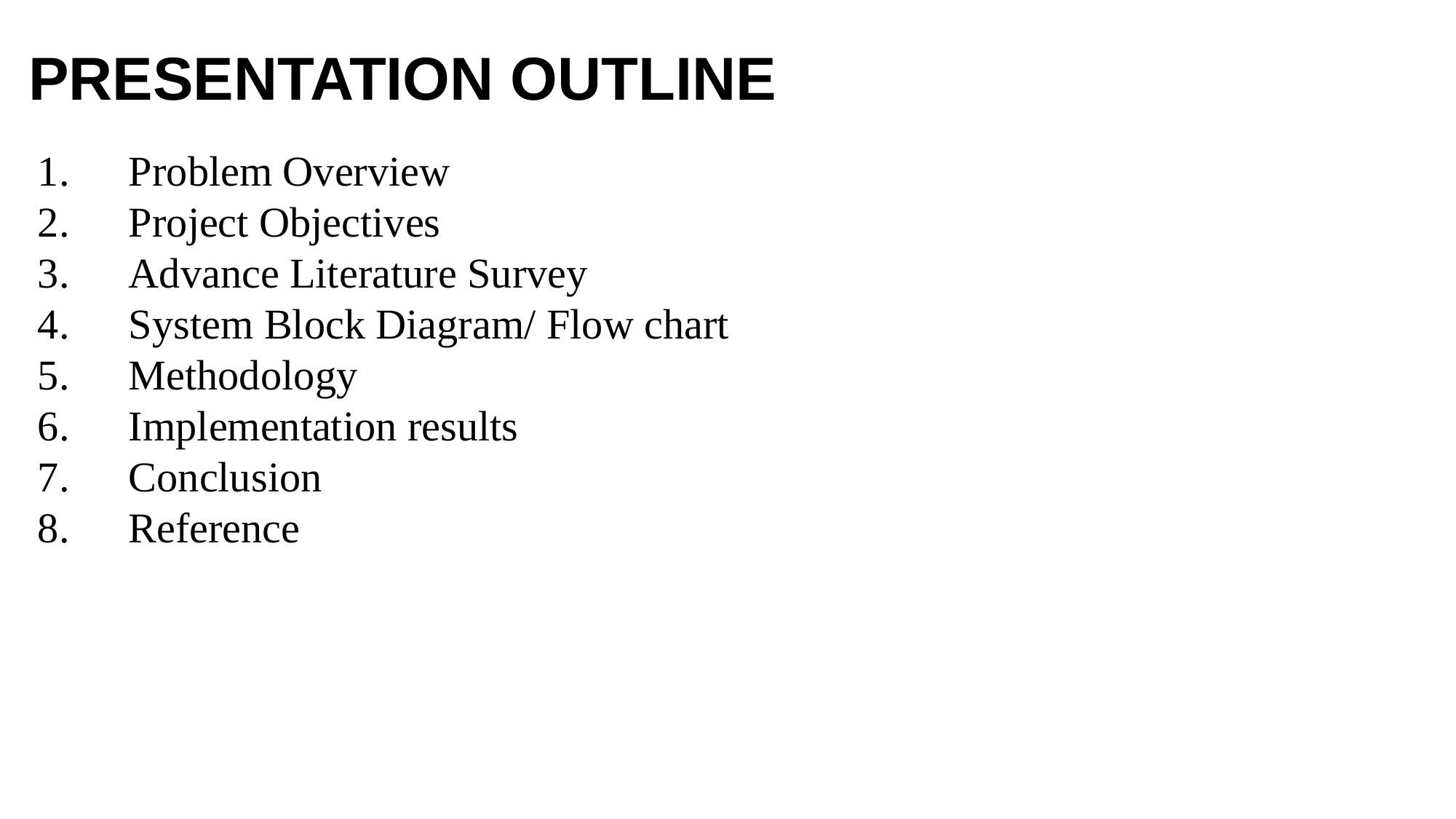

PRESENTATION OUTLINE
Problem Overview
Project Objectives
Advance Literature Survey
System Block Diagram/ Flow chart
Methodology
Implementation results
Conclusion
Reference